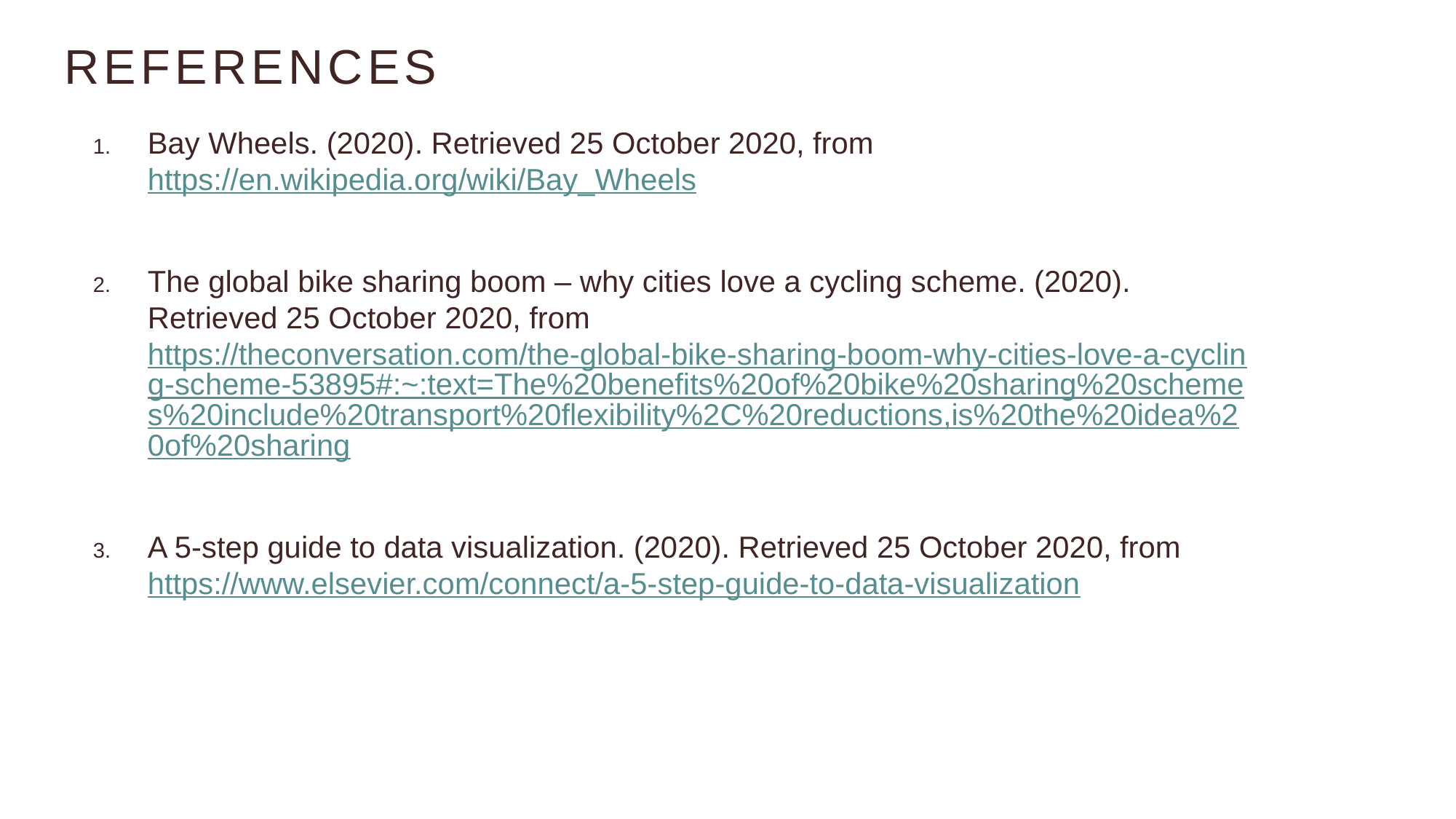

# References
Bay Wheels. (2020). Retrieved 25 October 2020, from https://en.wikipedia.org/wiki/Bay_Wheels

The global bike sharing boom – why cities love a cycling scheme. (2020). Retrieved 25 October 2020, from https://theconversation.com/the-global-bike-sharing-boom-why-cities-love-a-cycling-scheme-53895#:~:text=The%20benefits%20of%20bike%20sharing%20schemes%20include%20transport%20flexibility%2C%20reductions,is%20the%20idea%20of%20sharing

A 5-step guide to data visualization. (2020). Retrieved 25 October 2020, from https://www.elsevier.com/connect/a-5-step-guide-to-data-visualization